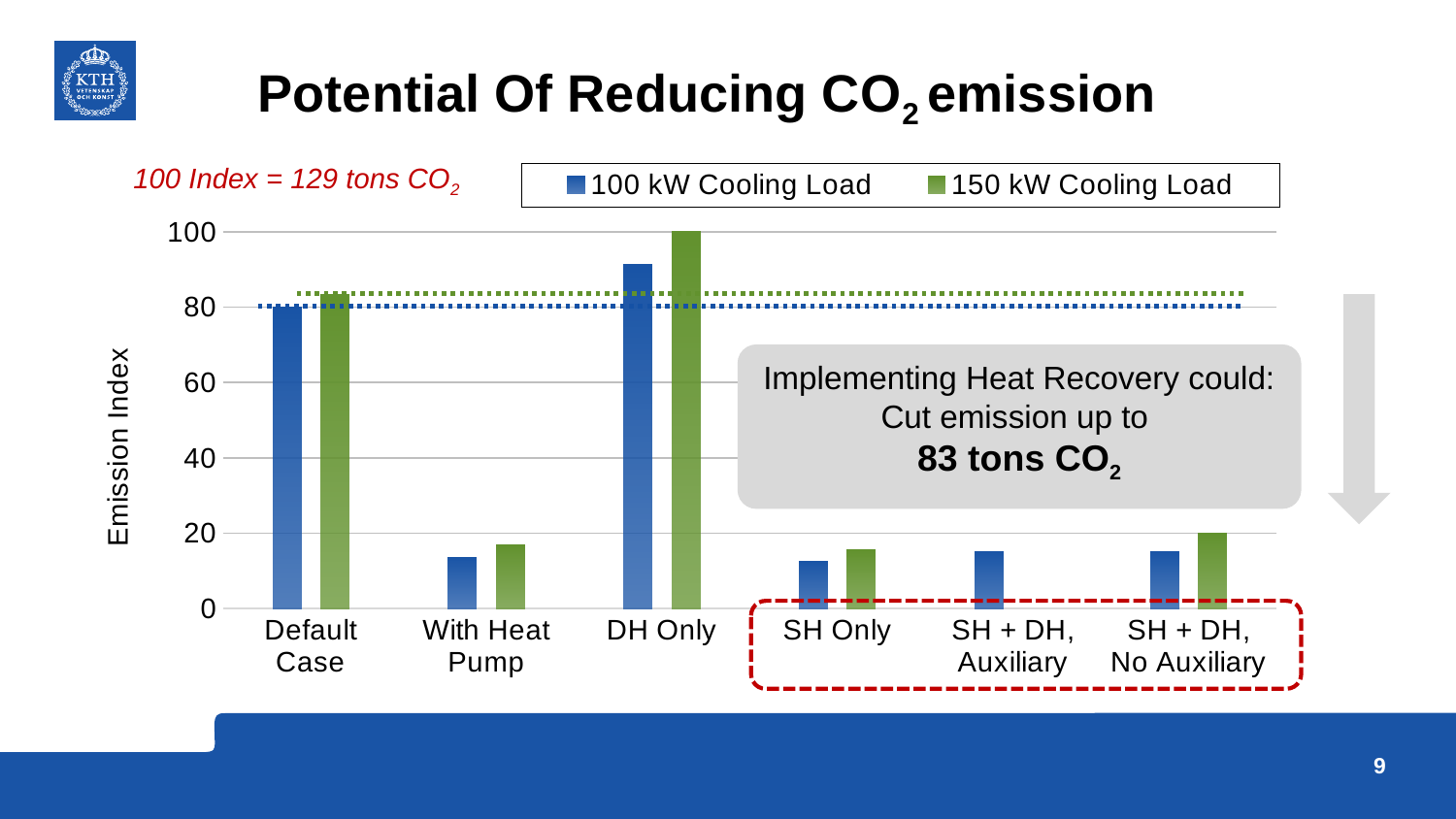

# Potential Of Reducing CO2 emission

### Chart

| Category |  |  |
|---|---|---|
| Default Case | 80.01070032669415 | 83.37723302852834 |
| With Heat Pump | 13.639006460254716 | 17.005539162088922 |
| DH Only | 91.25980632903253 | 100.0 |
| SH Only | 12.3791637849363 | 15.712966830081823 |
| SH + DH, Auxiliary | 15.115702864267973 | 0.0 |
| SH + DH, No Auxiliary | 15.07726703950365 | 19.86094182462477 |
100 Index = 129 tons CO2

Implementing Heat Recovery could:
Cut emission up to
83 tons CO2

9